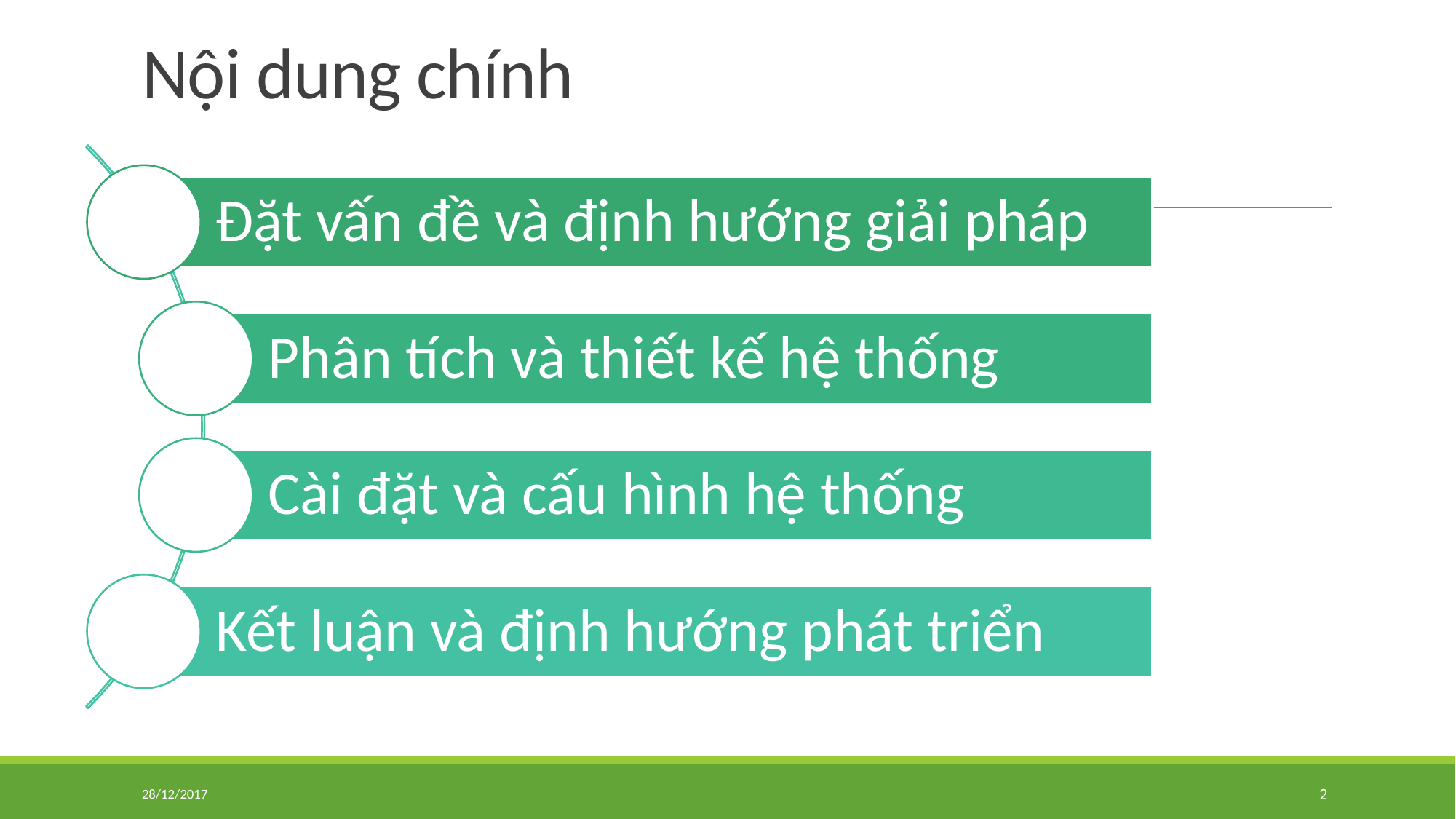

# Nội dung chính
Đặt vấn đề và định hướng giải pháp
Phân tích và thiết kế hệ thống
Cài đặt và cấu hình hệ thống
Kết luận và định hướng phát triển
28/12/2017
2